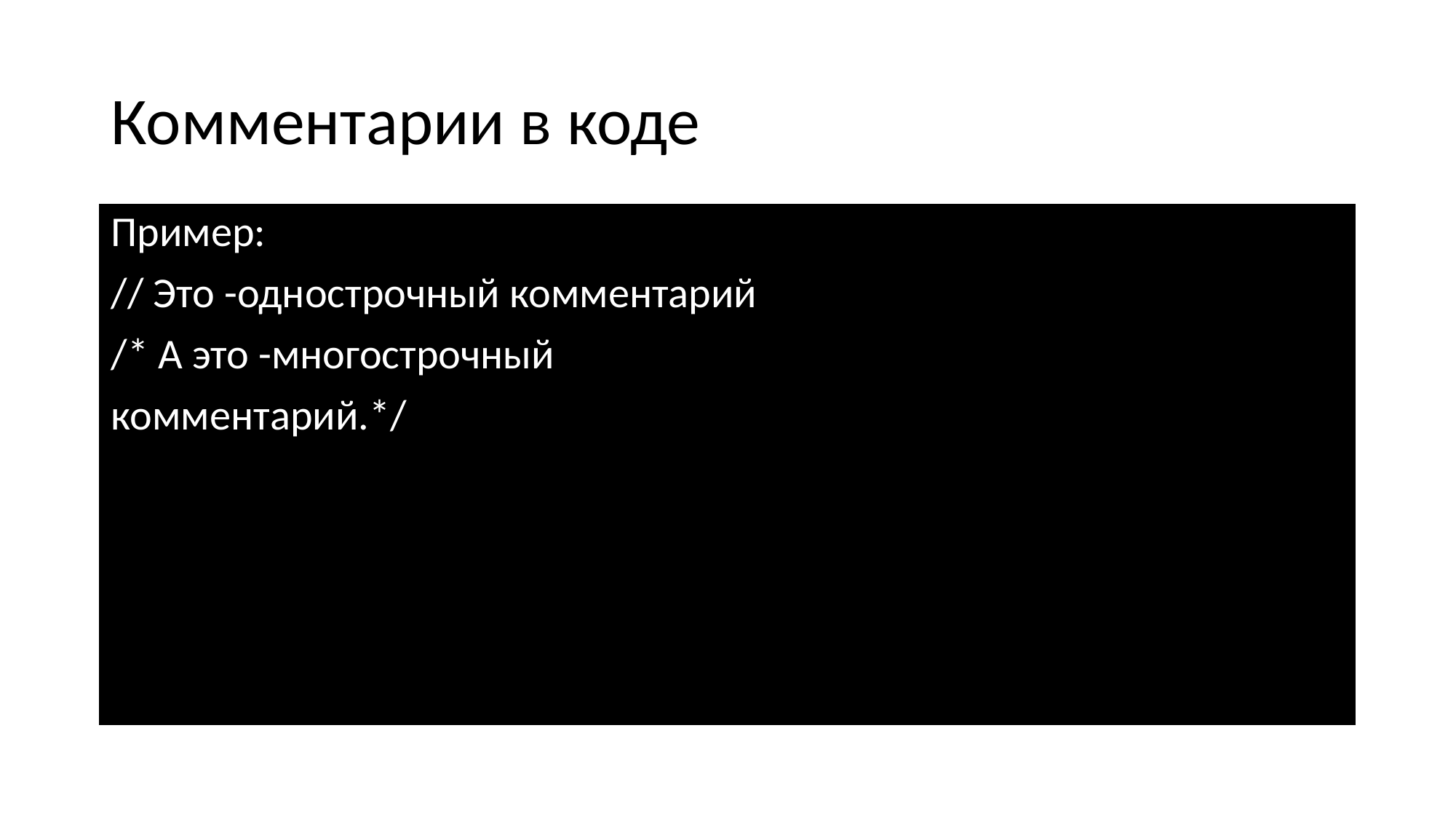

# Комментарии в коде
Пример:
// Это -однострочный комментарий
/* А это -многострочный
комментарий.*/